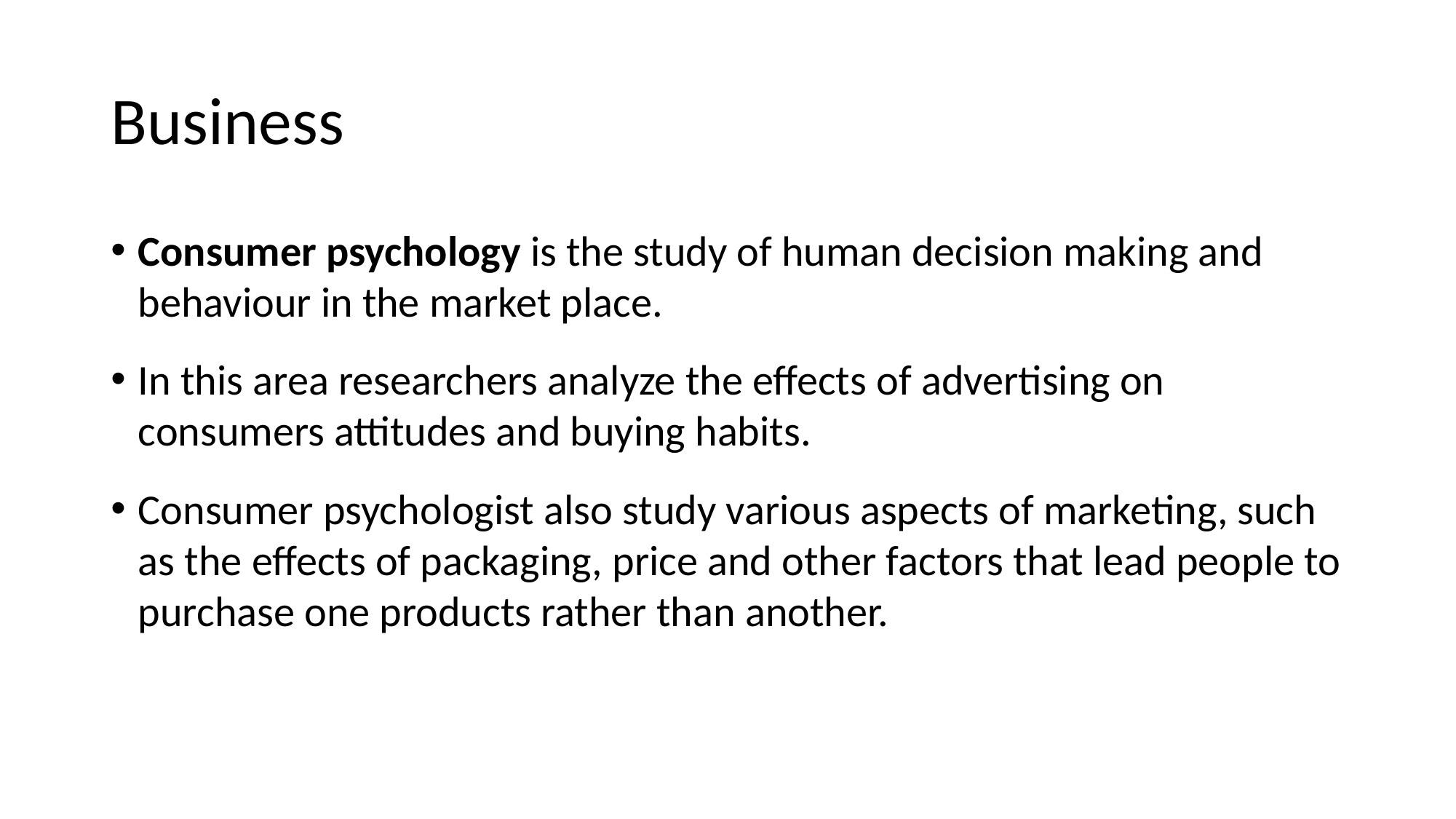

# Business
Consumer psychology is the study of human decision making and behaviour in the market place.
In this area researchers analyze the effects of advertising on consumers attitudes and buying habits.
Consumer psychologist also study various aspects of marketing, such as the effects of packaging, price and other factors that lead people to purchase one products rather than another.